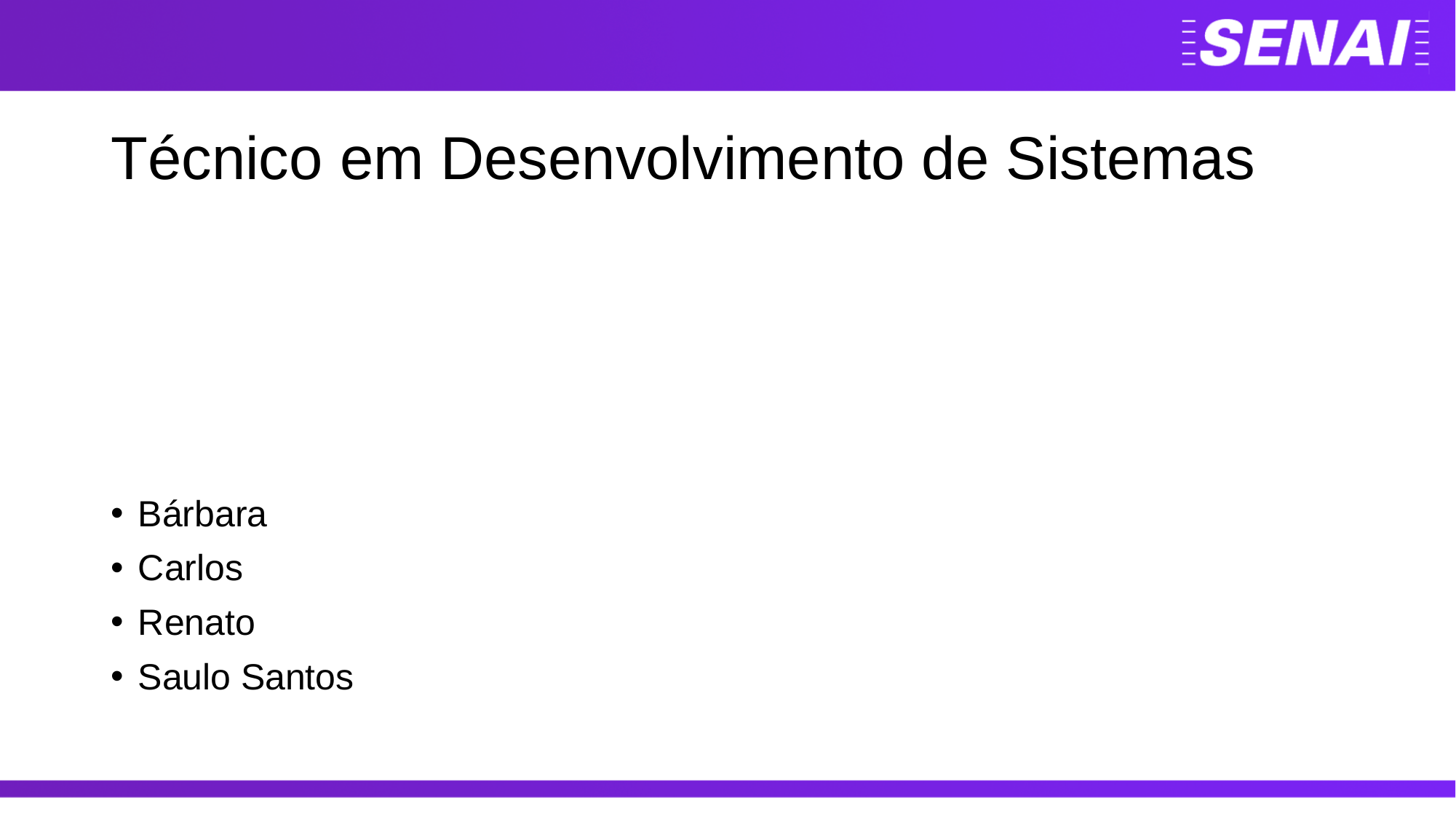

# Técnico em Desenvolvimento de Sistemas

Bárbara
Carlos
Renato
Saulo Santos